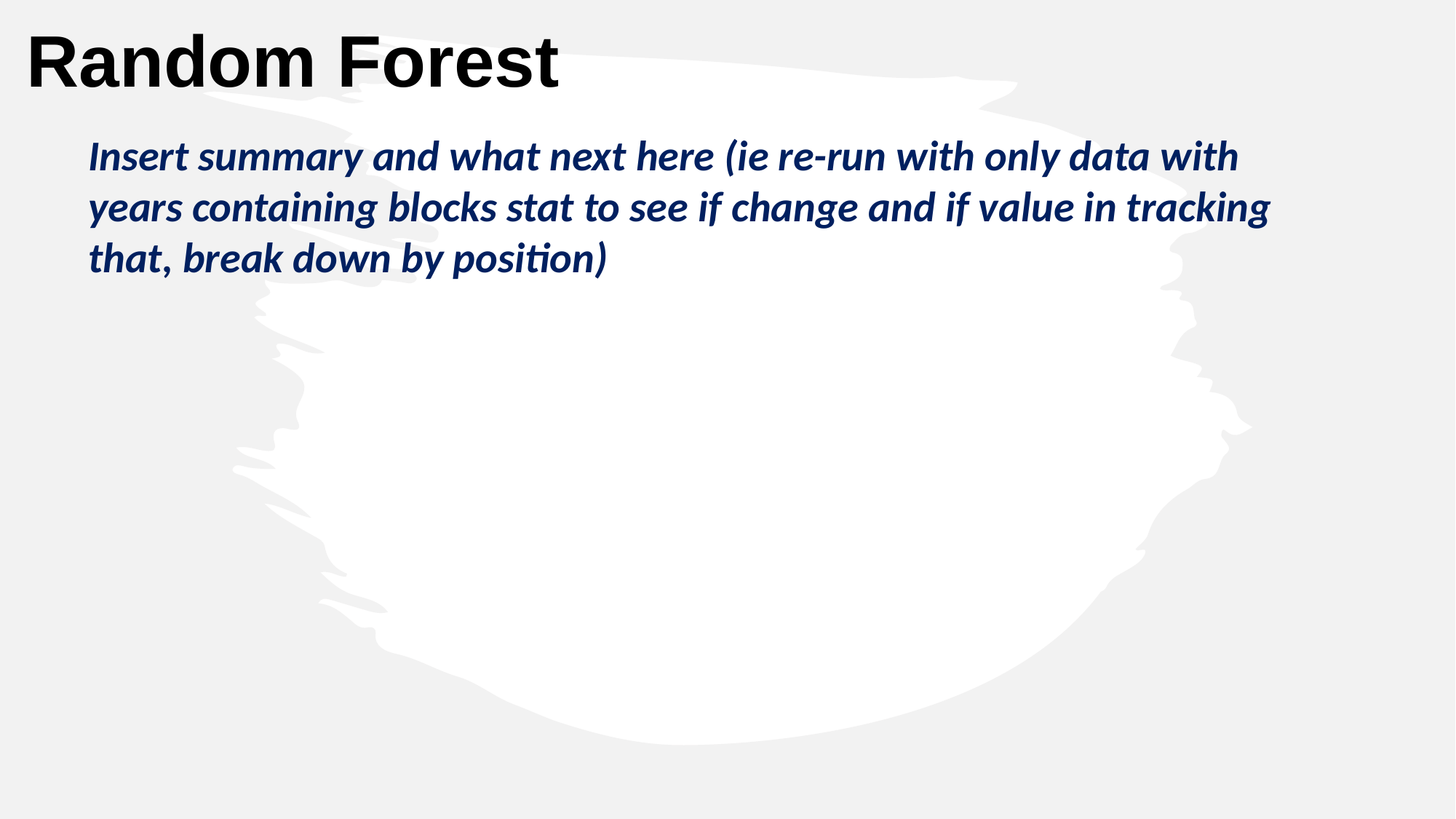

Random Forest
Insert summary and what next here (ie re-run with only data with years containing blocks stat to see if change and if value in tracking that, break down by position)